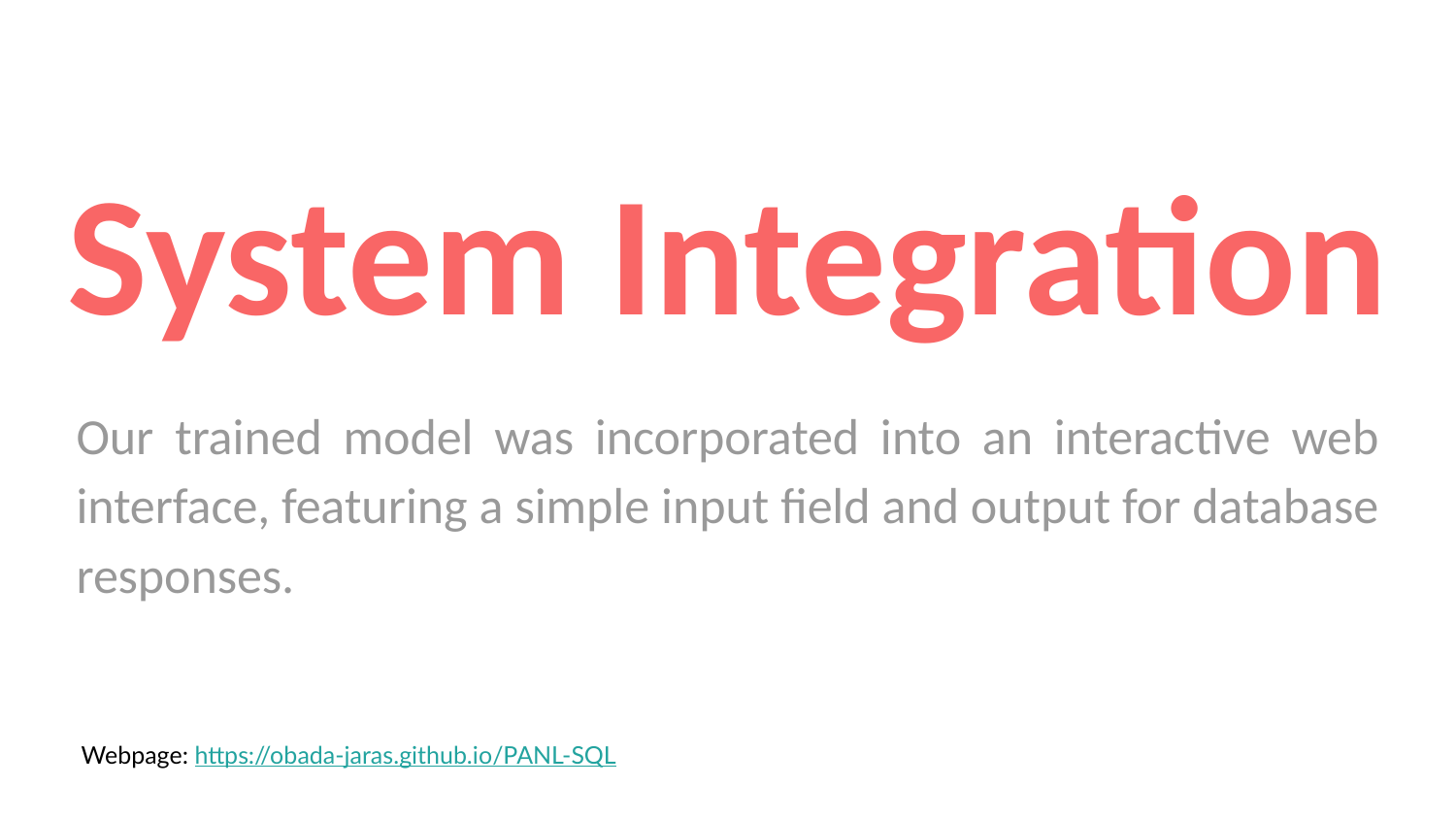

System Integration
Our trained model was incorporated into an interactive web interface, featuring a simple input field and output for database responses.
Webpage: https://obada-jaras.github.io/PANL-SQL